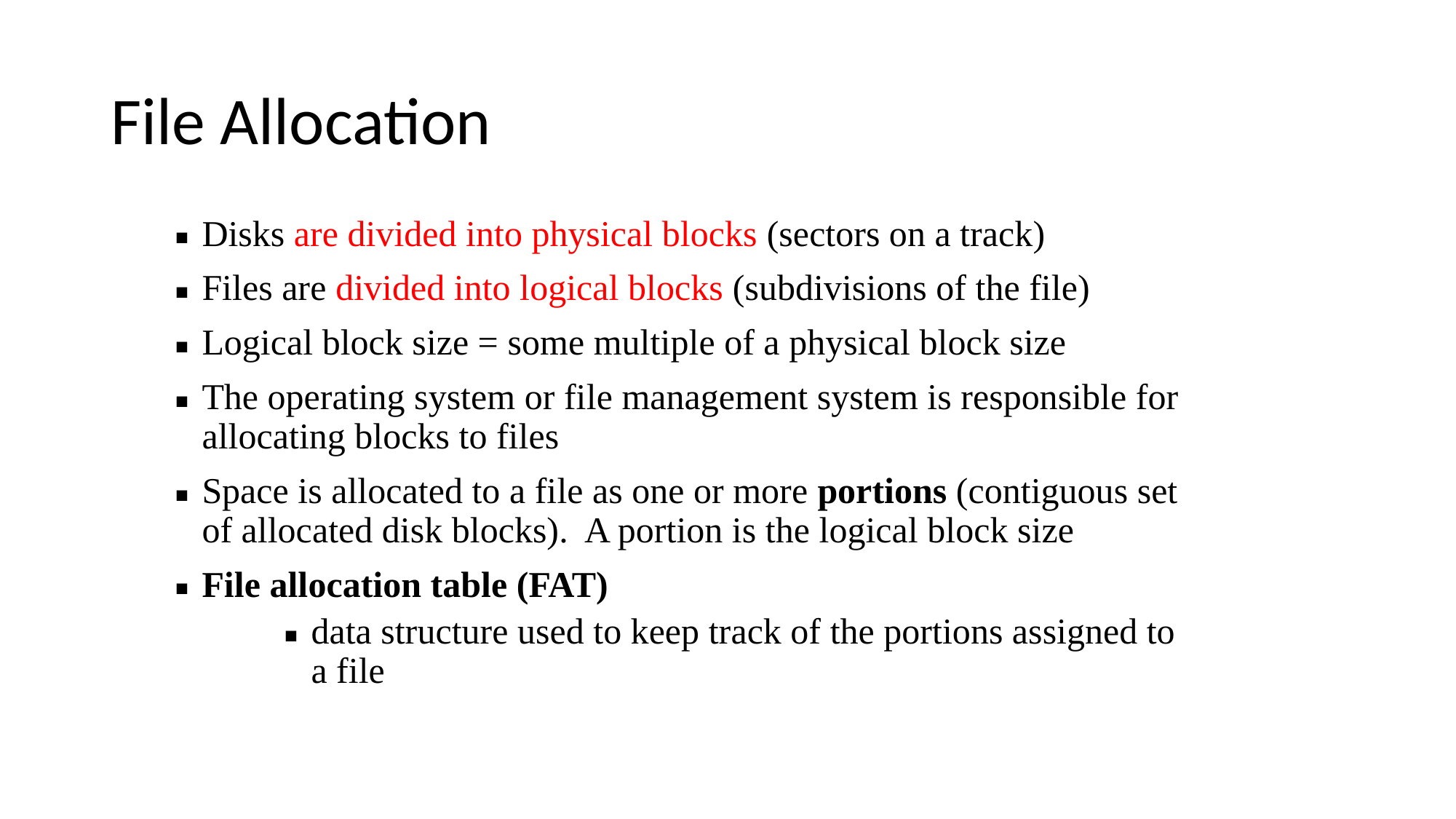

# File Allocation
Disks are divided into physical blocks (sectors on a track)
Files are divided into logical blocks (subdivisions of the file)
Logical block size = some multiple of a physical block size
The operating system or file management system is responsible for allocating blocks to files
Space is allocated to a file as one or more portions (contiguous set of allocated disk blocks).  A portion is the logical block size
File allocation table (FAT)
data structure used to keep track of the portions assigned to a file